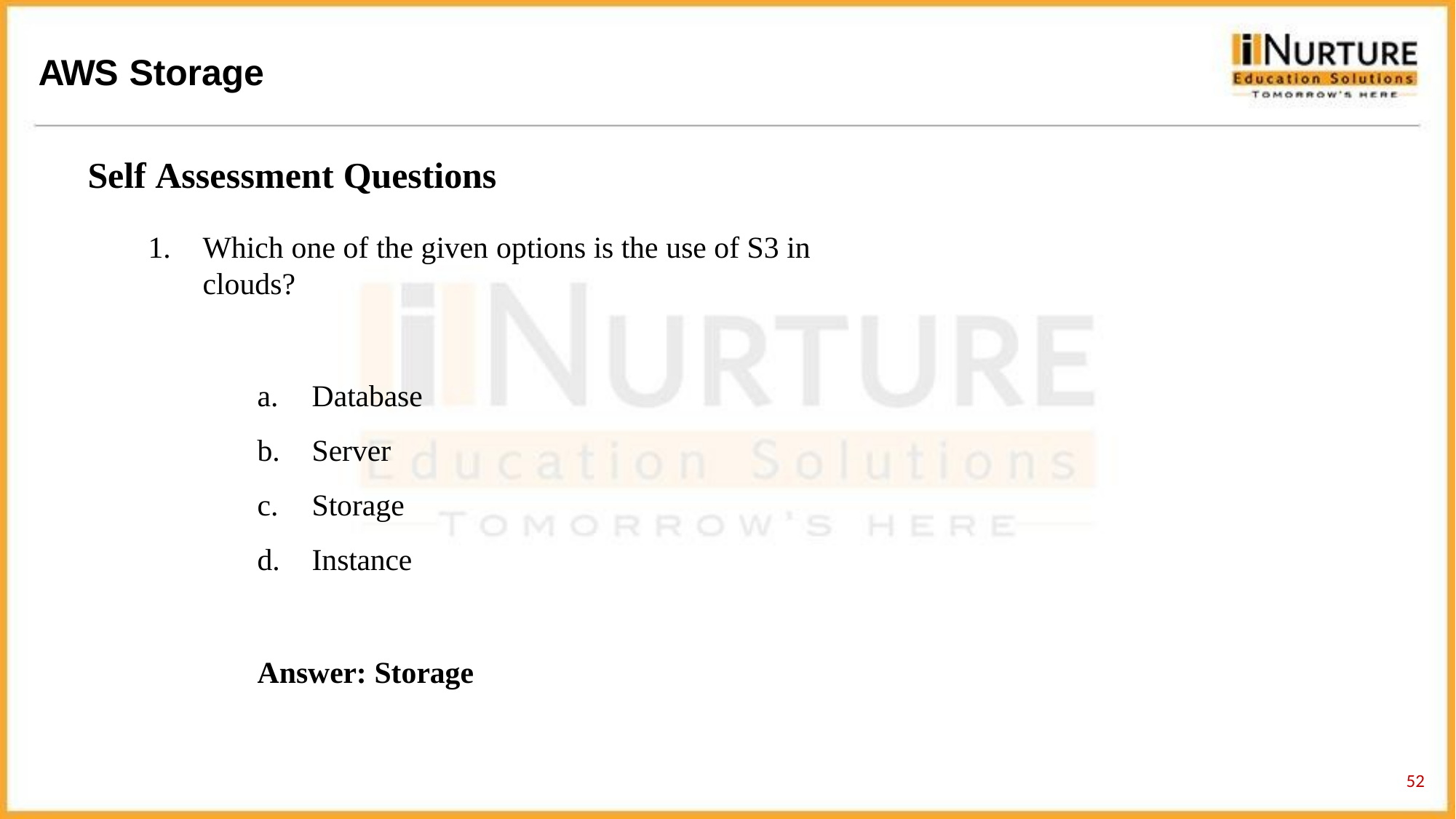

# AWS Storage
Self Assessment Questions
Which one of the given options is the use of S3 in clouds?

Database
Server
Storage
Instance

Answer: Storage
52